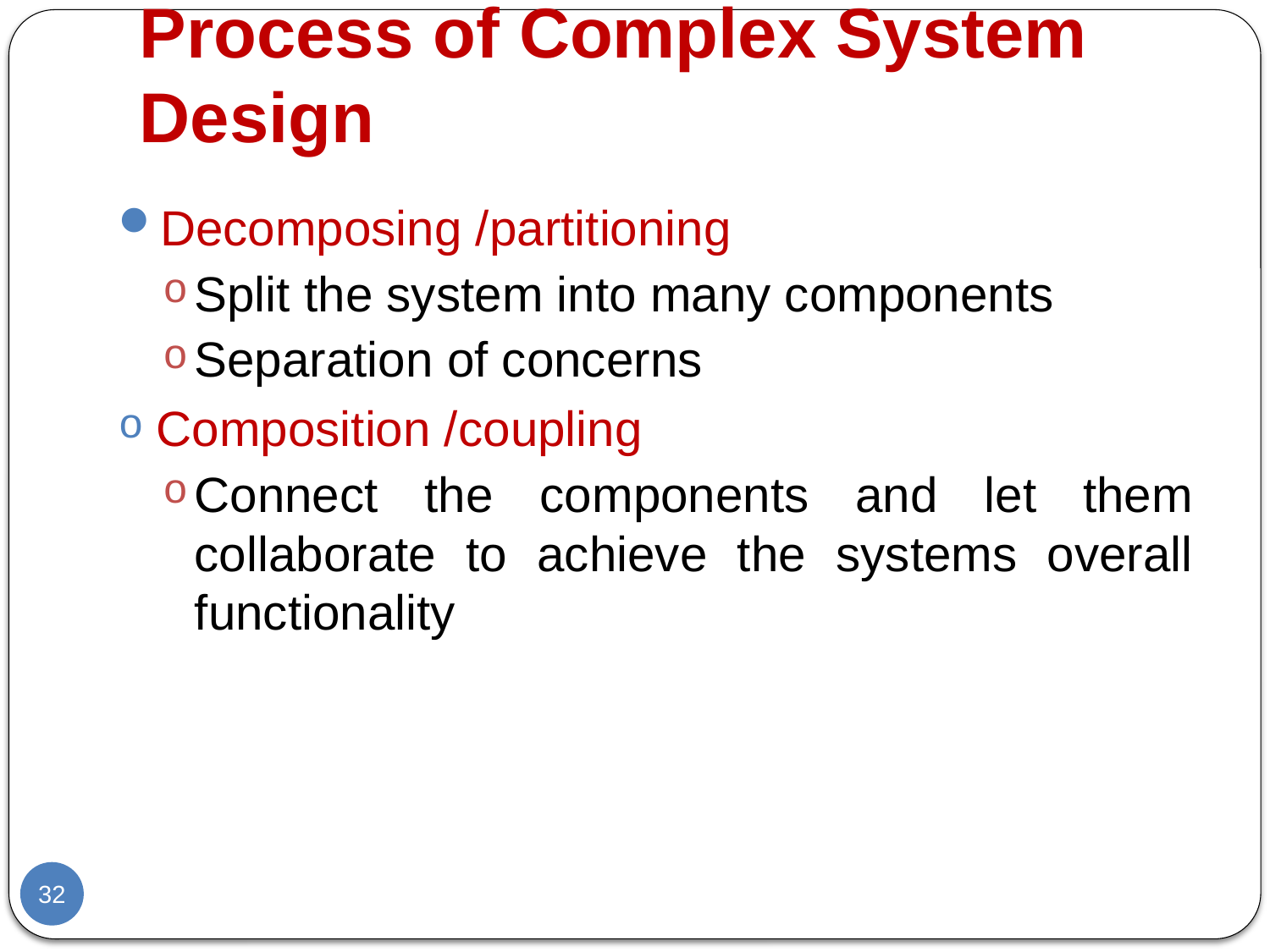

# Process of Complex System Design
Decomposing /partitioning
Split the system into many components
Separation of concerns
Composition /coupling
Connect the components and let them collaborate to achieve the systems overall functionality
32